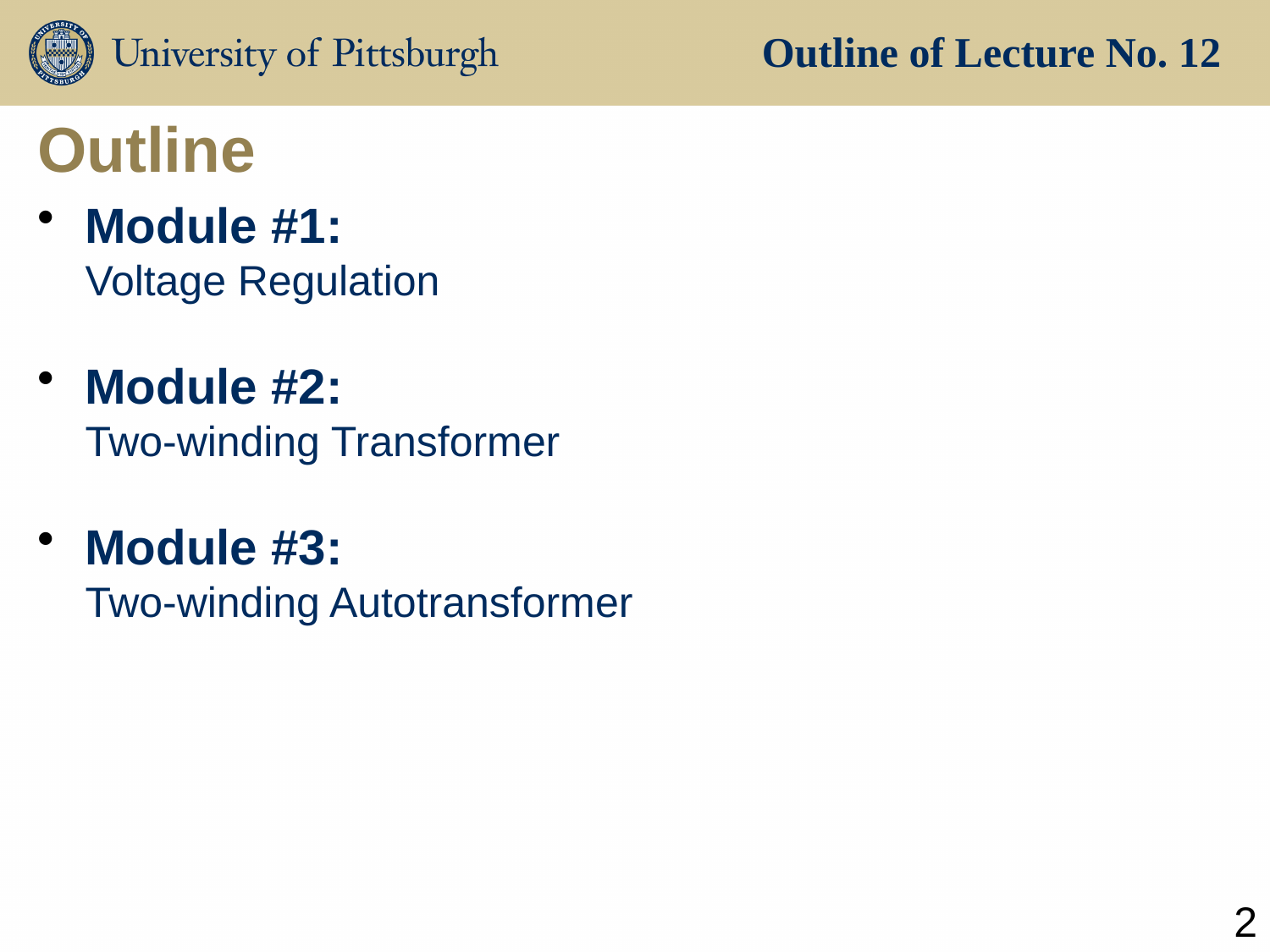

Outline of Lecture No. 12
# Outline
Module #1:
Voltage Regulation

Module #2:
Two-winding Transformer

Module #3:
Two-winding Autotransformer

2